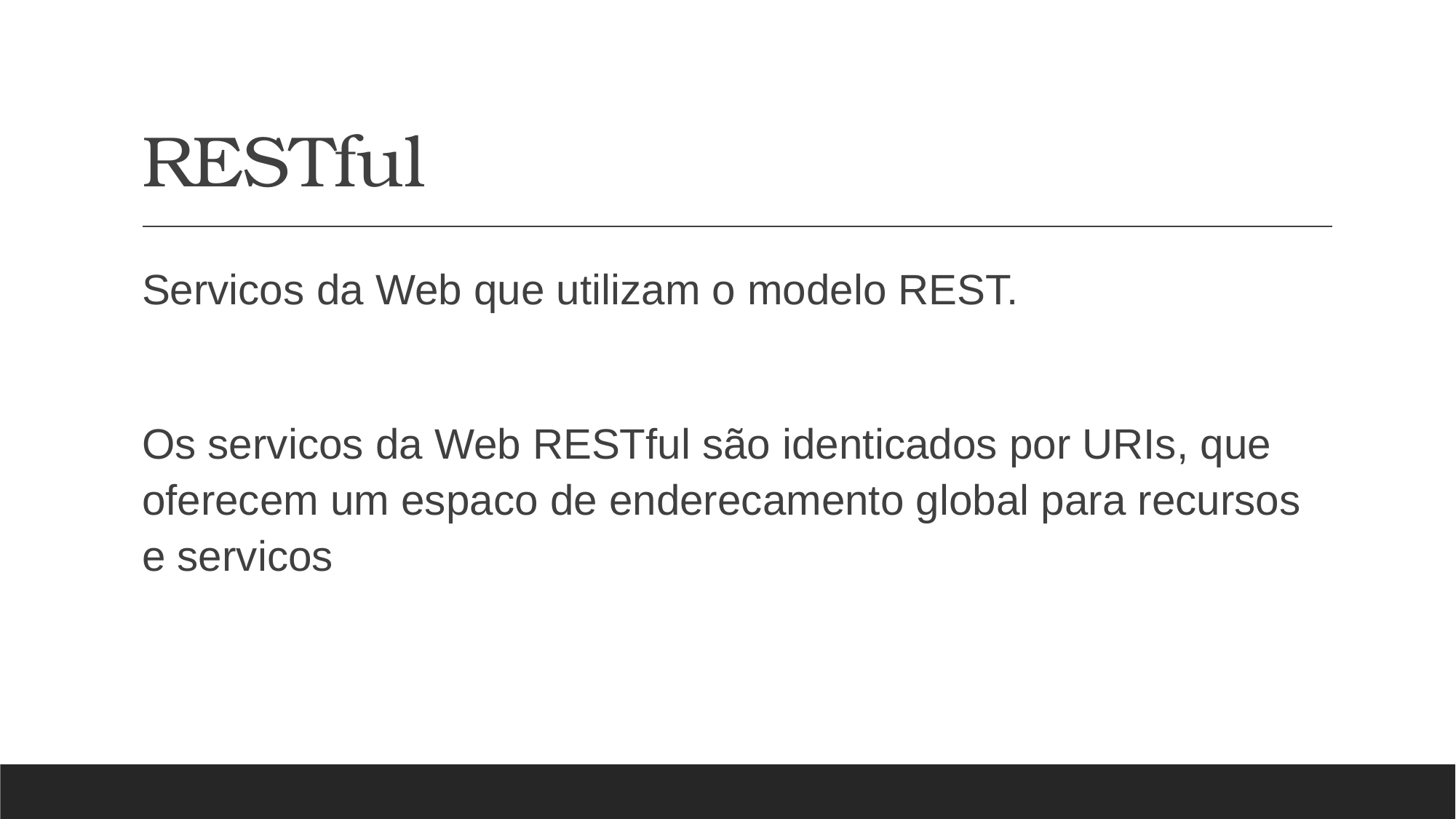

# RESTful
Servicos da Web que utilizam o modelo REST.

Os servicos da Web RESTful são identicados por URIs, que oferecem um espaco de enderecamento global para recursos e servicos